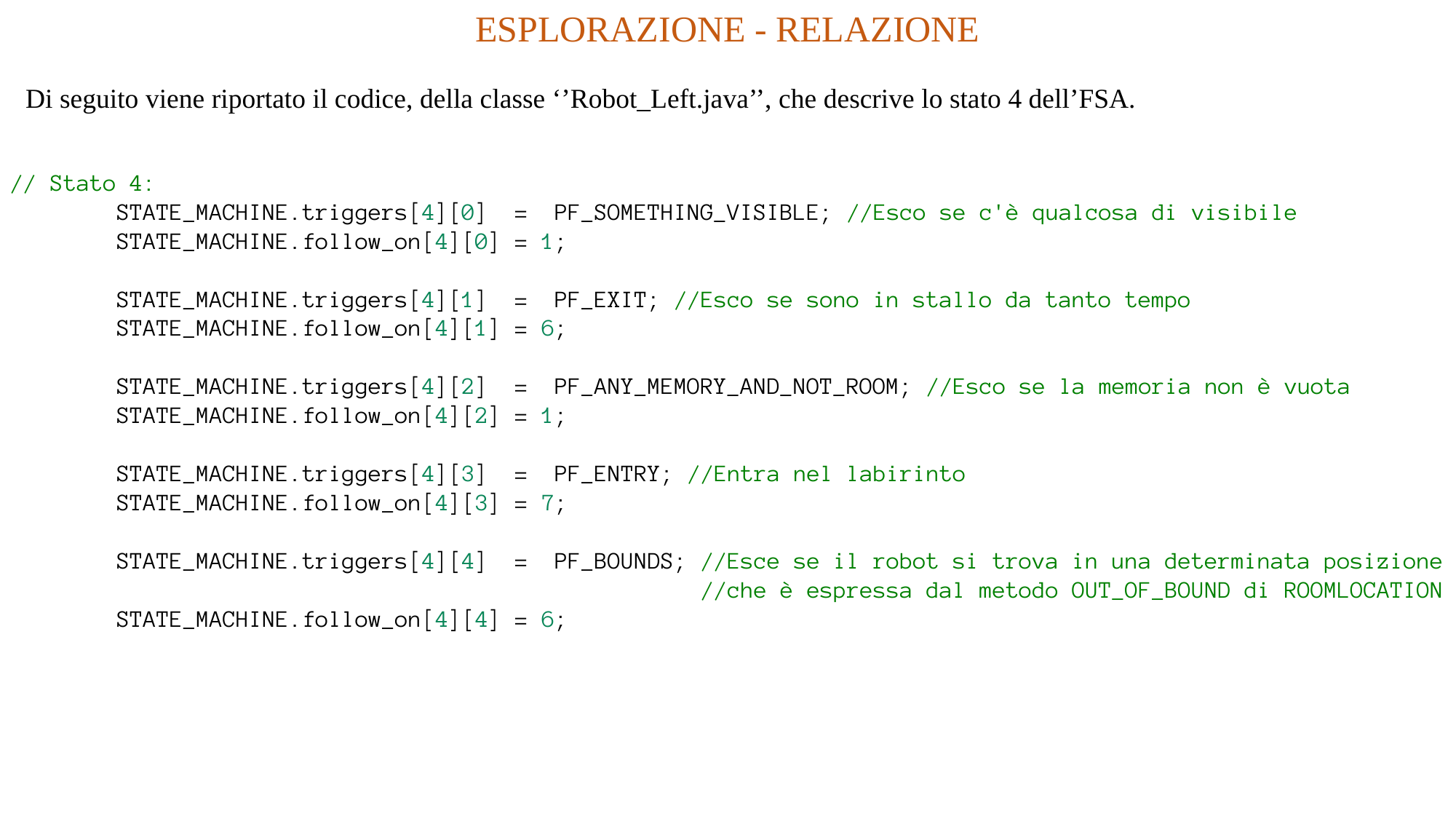

ESPLORAZIONE - RELAZIONE
Di seguito viene riportato il codice, della classe ‘’Robot_Left.java’’, che descrive lo stato 4 dell’FSA.
// Stato 4:
        STATE_MACHINE.triggers[4][0]  =  PF_SOMETHING_VISIBLE; //Esco se c'è qualcosa di visibile
        STATE_MACHINE.follow_on[4][0] = 1;
        STATE_MACHINE.triggers[4][1]  =  PF_EXIT; //Esco se sono in stallo da tanto tempo
        STATE_MACHINE.follow_on[4][1] = 6;

        STATE_MACHINE.triggers[4][2]  =  PF_ANY_MEMORY_AND_NOT_ROOM; //Esco se la memoria non è vuota
        STATE_MACHINE.follow_on[4][2] = 1;
        STATE_MACHINE.triggers[4][3]  =  PF_ENTRY; //Entra nel labirinto
        STATE_MACHINE.follow_on[4][3] = 7;

        STATE_MACHINE.triggers[4][4]  =  PF_BOUNDS; //Esce se il robot si trova in una determinata posizione
                                                    //che è espressa dal metodo OUT_OF_BOUND di ROOMLOCATION
        STATE_MACHINE.follow_on[4][4] = 6;